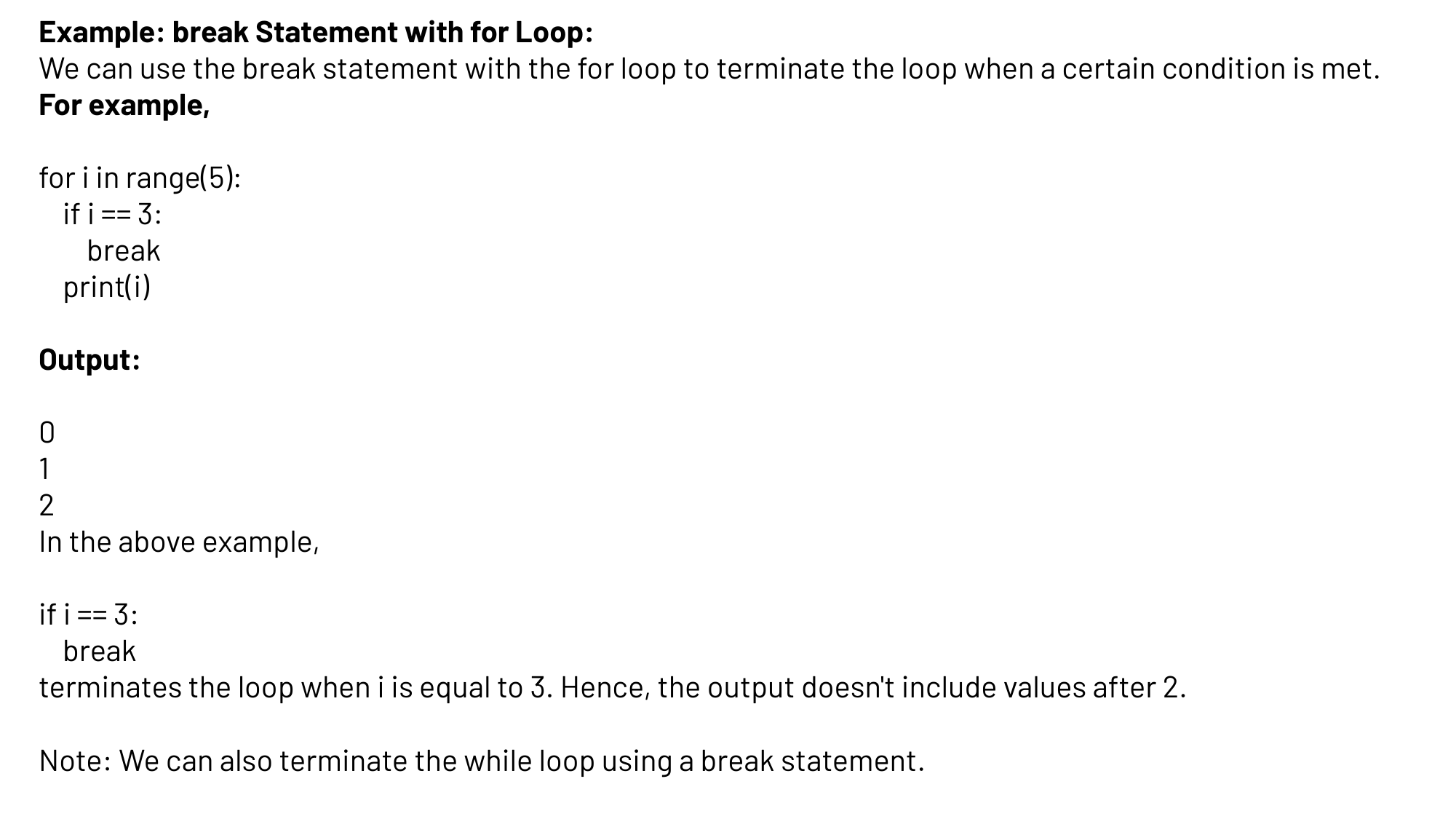

Example: break Statement with for Loop:
We can use the break statement with the for loop to terminate the loop when a certain condition is met.
For example,

for i in range(5):
    if i == 3:
        break
    print(i)

Output:

0
1
2
In the above example,

if i == 3:
    break
terminates the loop when i is equal to 3. Hence, the output doesn't include values after 2.

Note: We can also terminate the while loop using a break statement.